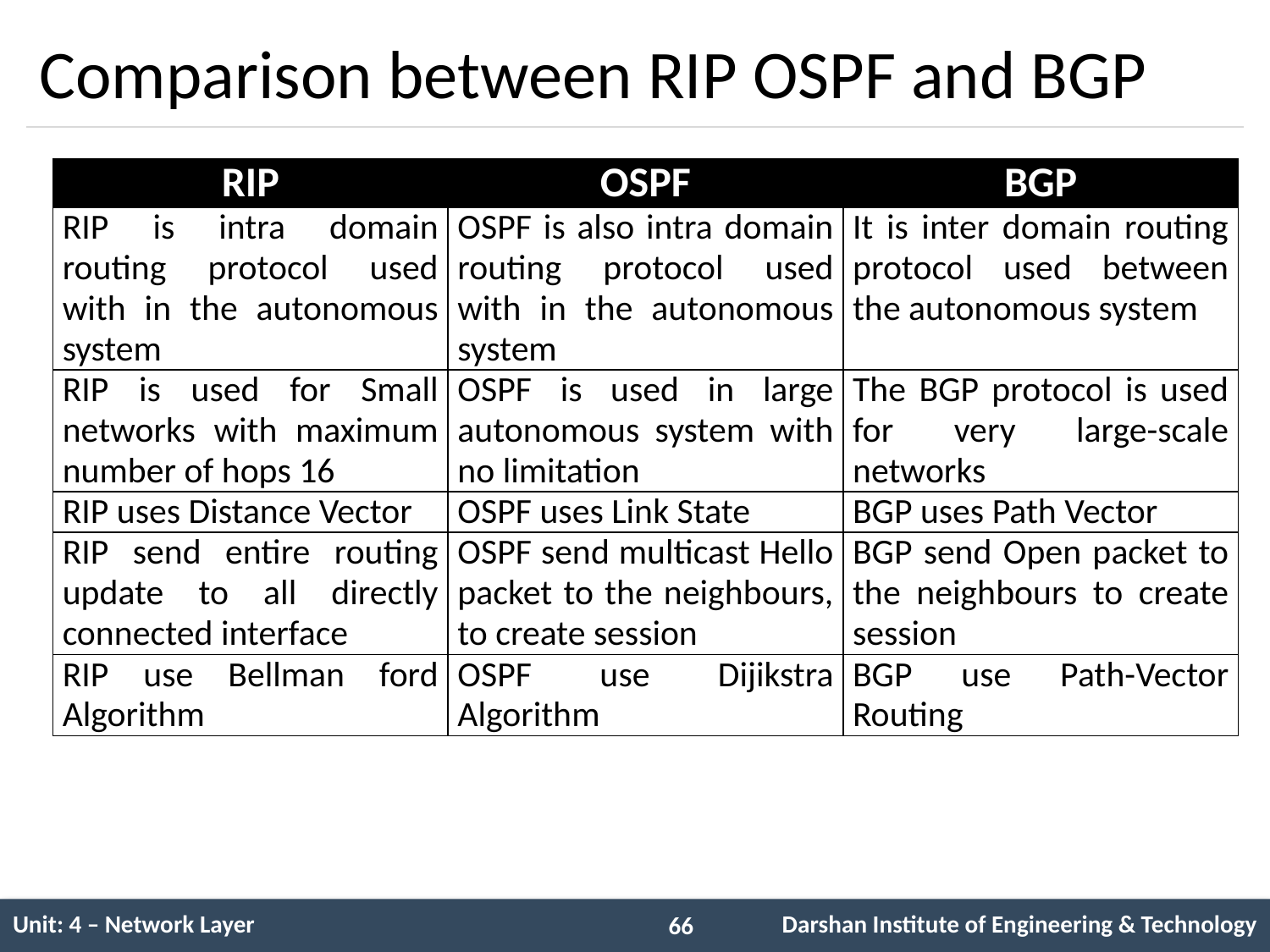

# Comparison between RIP OSPF and BGP
| RIP | OSPF | BGP |
| --- | --- | --- |
| RIP is intra domain routing protocol used with in the autonomous system | OSPF is also intra domain routing protocol used with in the autonomous system | It is inter domain routing protocol used between the autonomous system |
| RIP is used for Small networks with maximum number of hops 16 | OSPF is used in large autonomous system with no limitation | The BGP protocol is used for very large-scale networks |
| RIP uses Distance Vector | OSPF uses Link State | BGP uses Path Vector |
| RIP send entire routing update to all directly connected interface | OSPF send multicast Hello packet to the neighbours, to create session | BGP send Open packet to the neighbours to create session |
| RIP use Bellman ford Algorithm | OSPF use Dijikstra Algorithm | BGP use Path-Vector Routing |